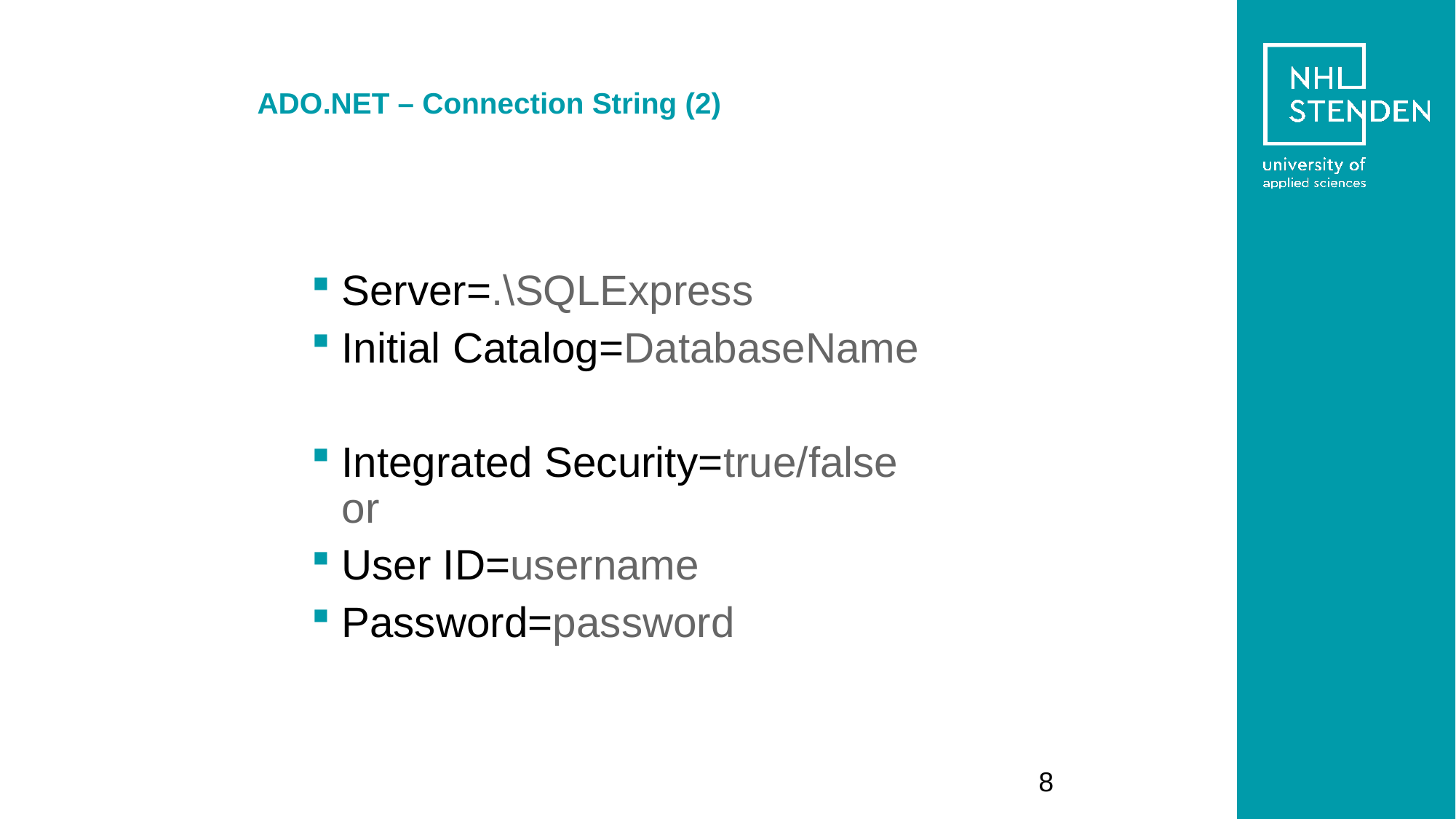

# ADO.NET – Connection String (2)
Server=.\SQLExpress
Initial Catalog=DatabaseName

Integrated Security=true/false
or
User ID=username
Password=password

8